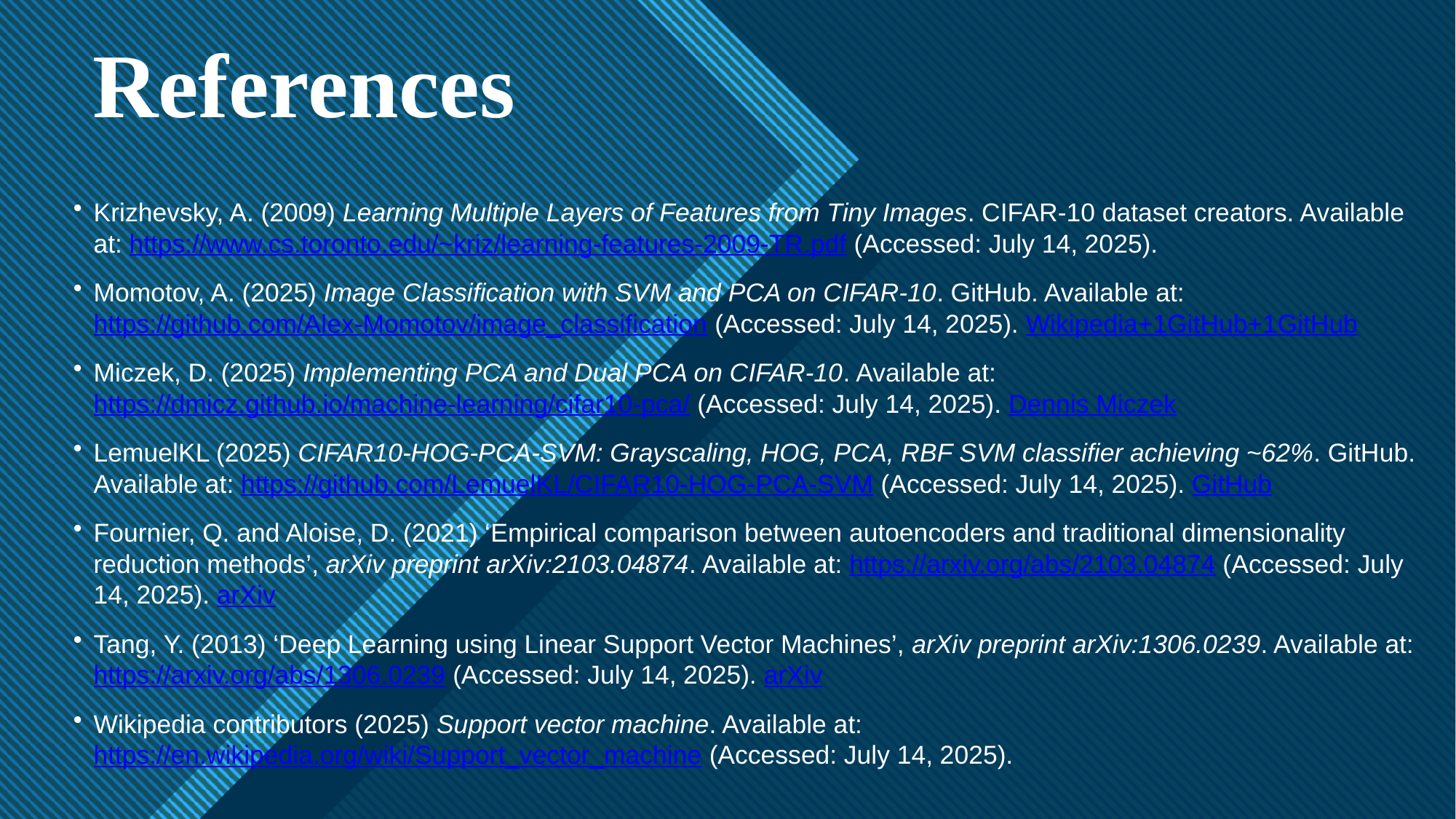

# References
Krizhevsky, A. (2009) Learning Multiple Layers of Features from Tiny Images. CIFAR-10 dataset creators. Available at: https://www.cs.toronto.edu/~kriz/learning-features-2009-TR.pdf (Accessed: July 14, 2025).
Momotov, A. (2025) Image Classification with SVM and PCA on CIFAR‑10. GitHub. Available at: https://github.com/Alex-Momotov/image_classification (Accessed: July 14, 2025). Wikipedia+1GitHub+1GitHub
Miczek, D. (2025) Implementing PCA and Dual PCA on CIFAR‑10. Available at: https://dmicz.github.io/machine-learning/cifar10-pca/ (Accessed: July 14, 2025). Dennis Miczek
LemuelKL (2025) CIFAR10‑HOG‑PCA‑SVM: Grayscaling, HOG, PCA, RBF SVM classifier achieving ~62%. GitHub. Available at: https://github.com/LemuelKL/CIFAR10-HOG-PCA-SVM (Accessed: July 14, 2025). GitHub
Fournier, Q. and Aloise, D. (2021) ‘Empirical comparison between autoencoders and traditional dimensionality reduction methods’, arXiv preprint arXiv:2103.04874. Available at: https://arxiv.org/abs/2103.04874 (Accessed: July 14, 2025). arXiv
Tang, Y. (2013) ‘Deep Learning using Linear Support Vector Machines’, arXiv preprint arXiv:1306.0239. Available at: https://arxiv.org/abs/1306.0239 (Accessed: July 14, 2025). arXiv
Wikipedia contributors (2025) Support vector machine. Available at: https://en.wikipedia.org/wiki/Support_vector_machine (Accessed: July 14, 2025).
16